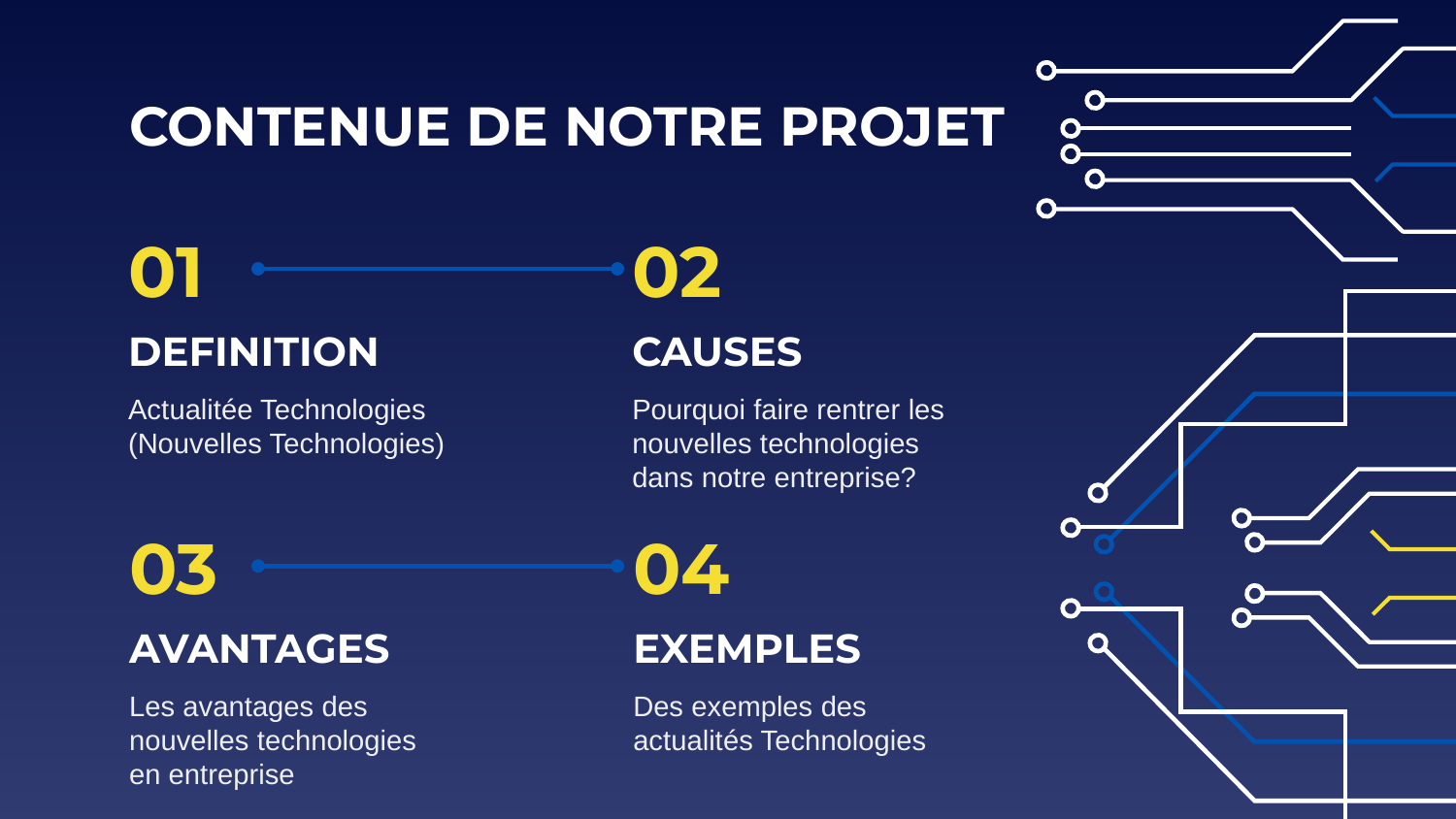

CONTENUE DE NOTRE PROJET
01
02

# DEFINITION
CAUSES
Actualitée Technologies
(Nouvelles Technologies)

Pourquoi faire rentrer les nouvelles technologies dans notre entreprise?
03
04
AVANTAGES
EXEMPLES

Les avantages des nouvelles technologies en entreprise

Des exemples des actualités Technologies